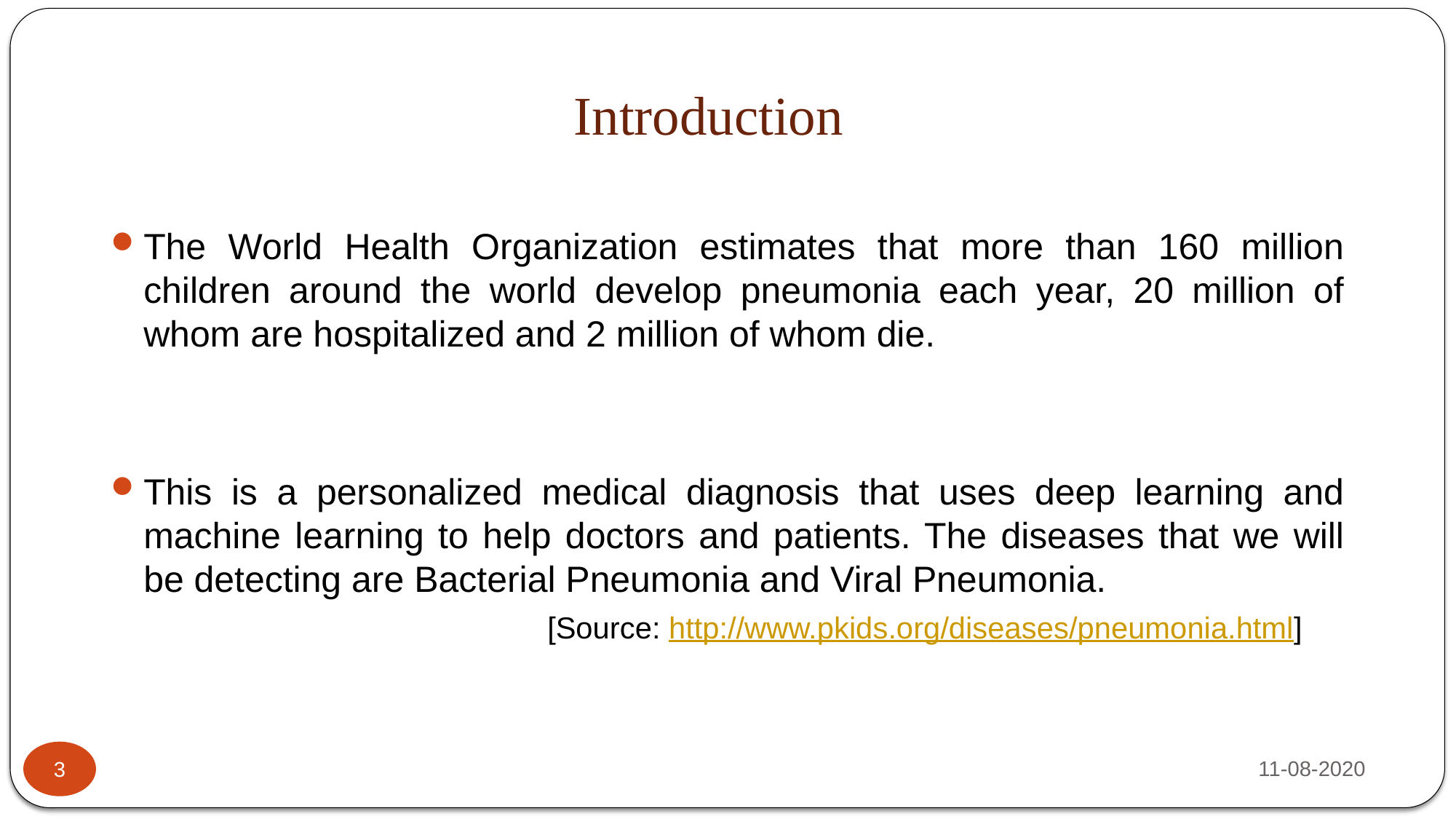

# Introduction
The World Health Organization estimates that more than 160 million children around the world develop pneumonia each year, 20 million of whom are hospitalized and 2 million of whom die.

This is a personalized medical diagnosis that uses deep learning and machine learning to help doctors and patients. The diseases that we will be detecting are Bacterial Pneumonia and Viral Pneumonia.
				[Source: http://www.pkids.org/diseases/pneumonia.html]

11-08-2020
3